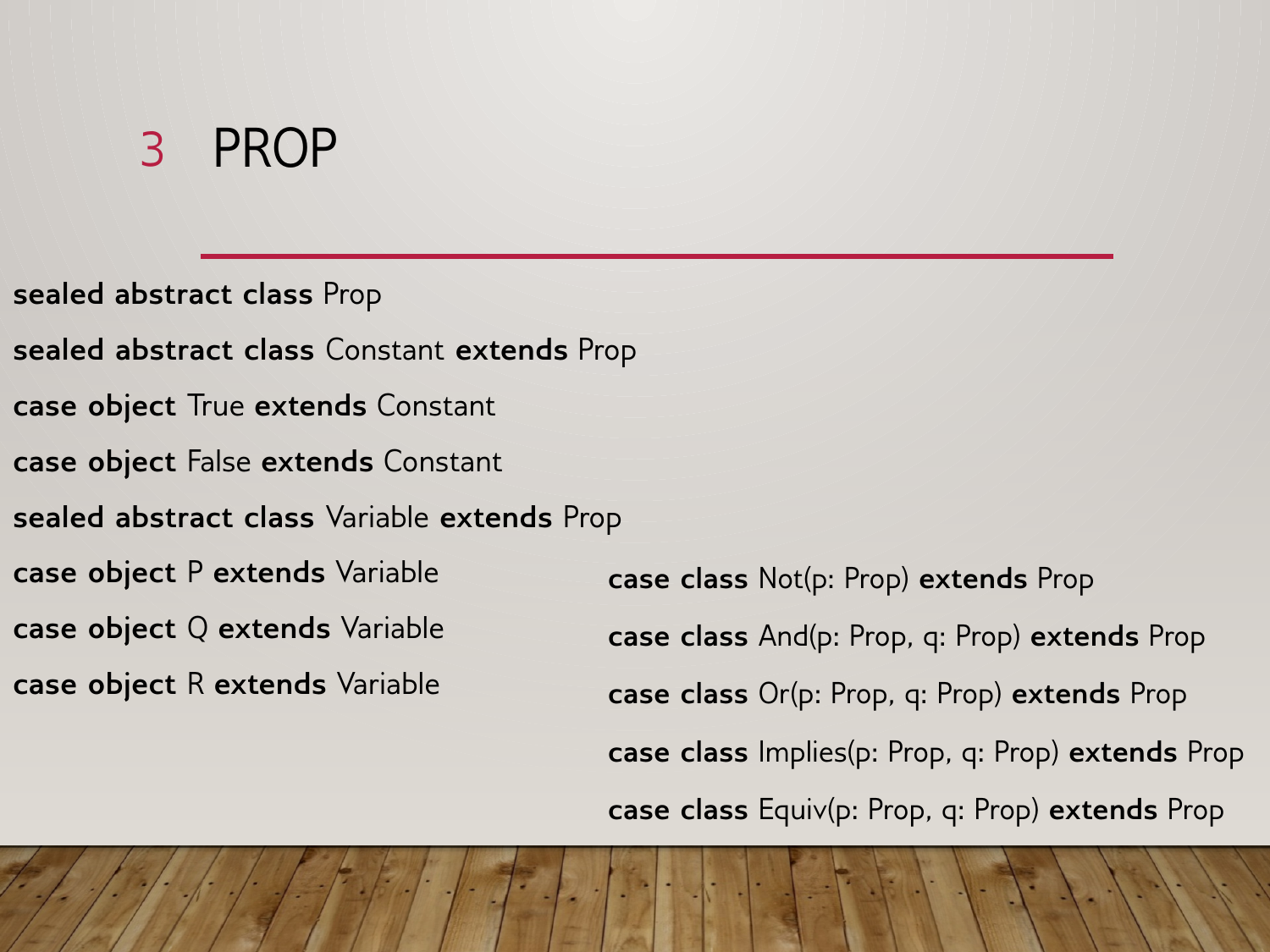

3
# prop
sealed abstract class Prop
sealed abstract class Constant extends Prop
case object True extends Constant
case object False extends Constant
sealed abstract class Variable extends Prop
case object P extends Variable
case object Q extends Variable
case object R extends Variable

case class Not(p: Prop) extends Prop
case class And(p: Prop, q: Prop) extends Prop
case class Or(p: Prop, q: Prop) extends Prop
case class Implies(p: Prop, q: Prop) extends Prop
case class Equiv(p: Prop, q: Prop) extends Prop